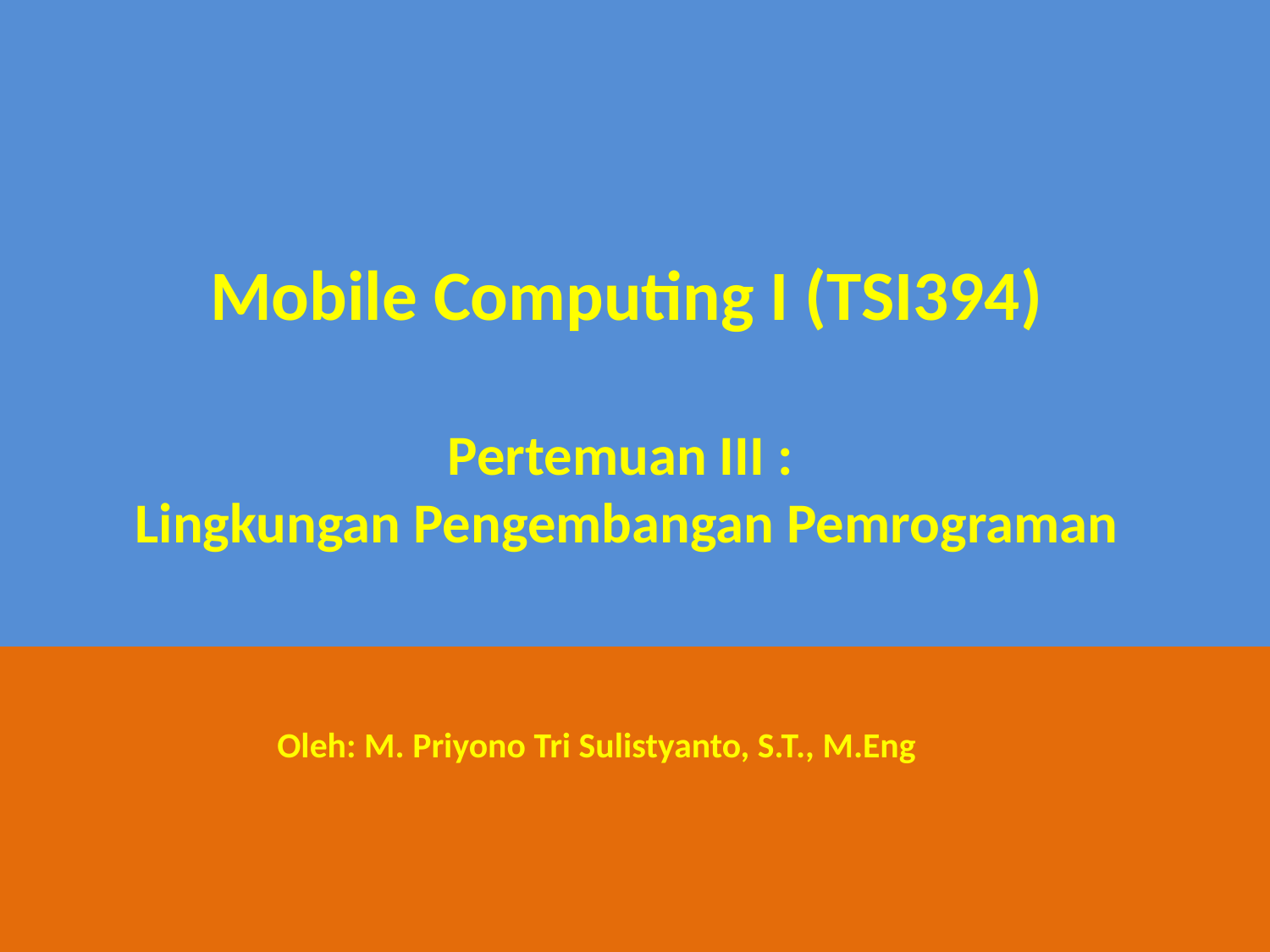

Mobile Computing I (TSI394)

Pertemuan III :
Lingkungan Pengembangan Pemrograman

Oleh: M. Priyono Tri Sulistyanto, S.T., M.Eng